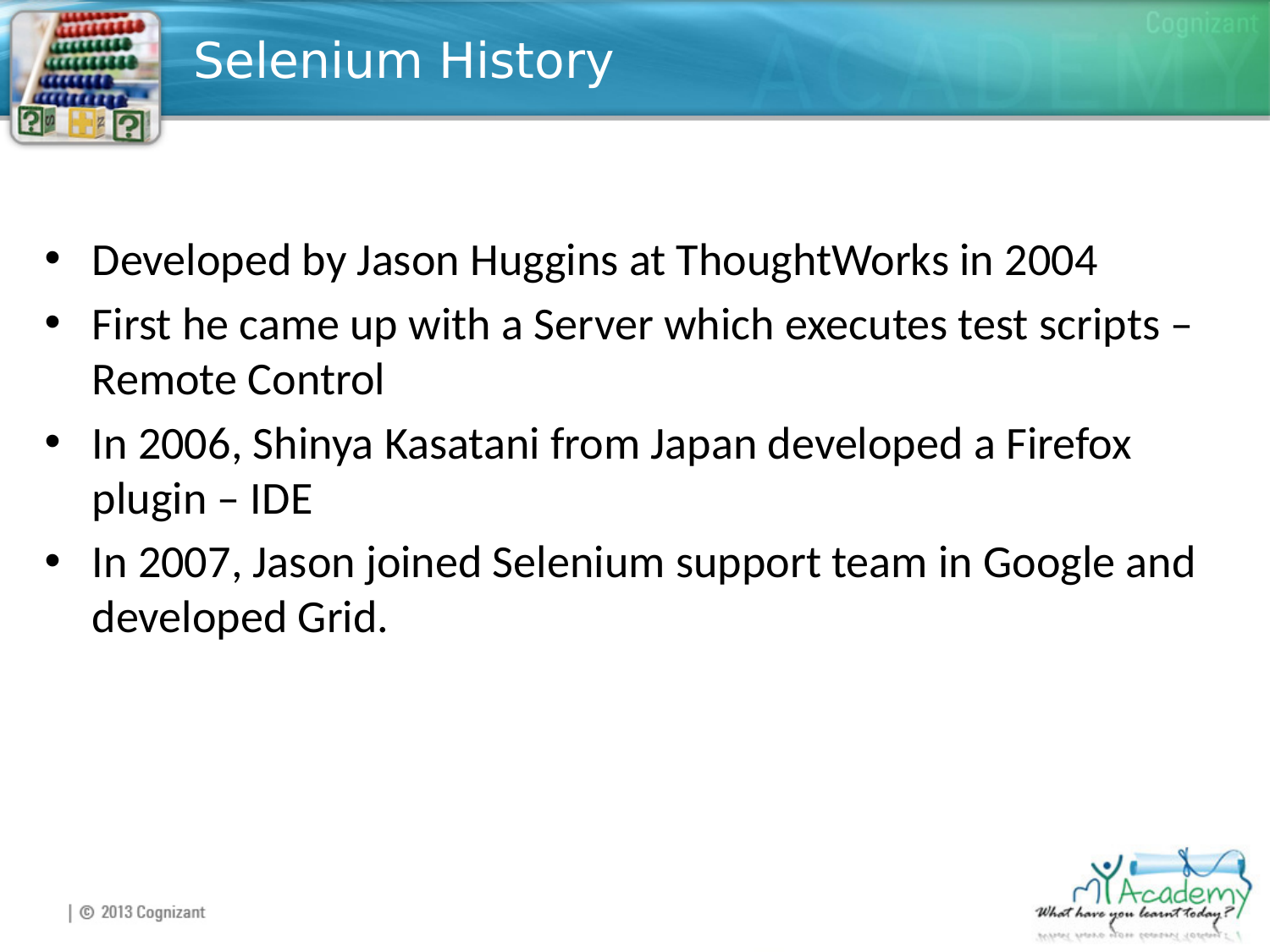

# Selenium History
Developed by Jason Huggins at ThoughtWorks in 2004
First he came up with a Server which executes test scripts – Remote Control
In 2006, Shinya Kasatani from Japan developed a Firefox plugin – IDE
In 2007, Jason joined Selenium support team in Google and developed Grid.